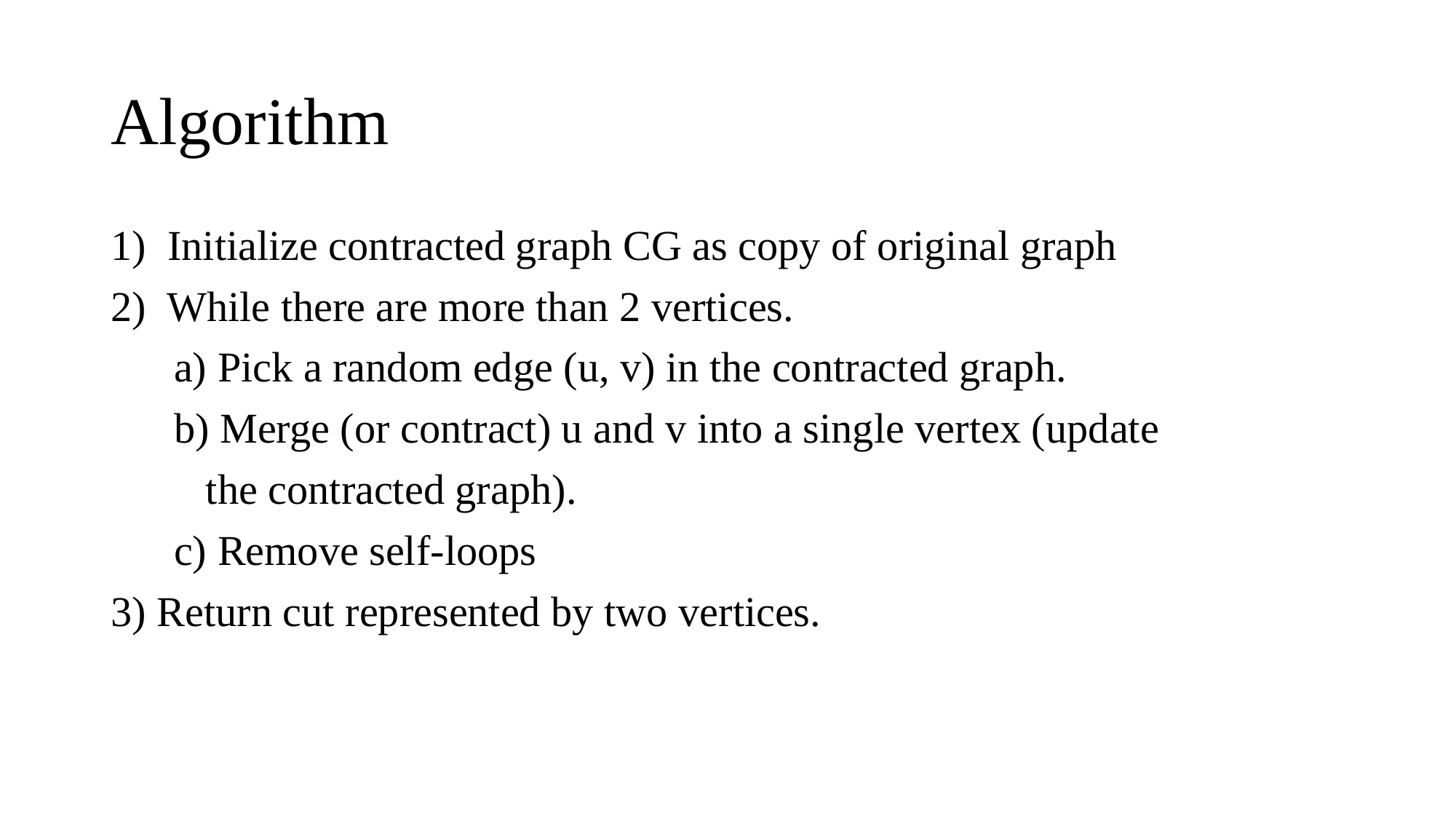

# Algorithm
1)  Initialize contracted graph CG as copy of original graph
2)  While there are more than 2 vertices.
      a) Pick a random edge (u, v) in the contracted graph.
      b) Merge (or contract) u and v into a single vertex (update
         the contracted graph).
      c) Remove self-loops
3) Return cut represented by two vertices.